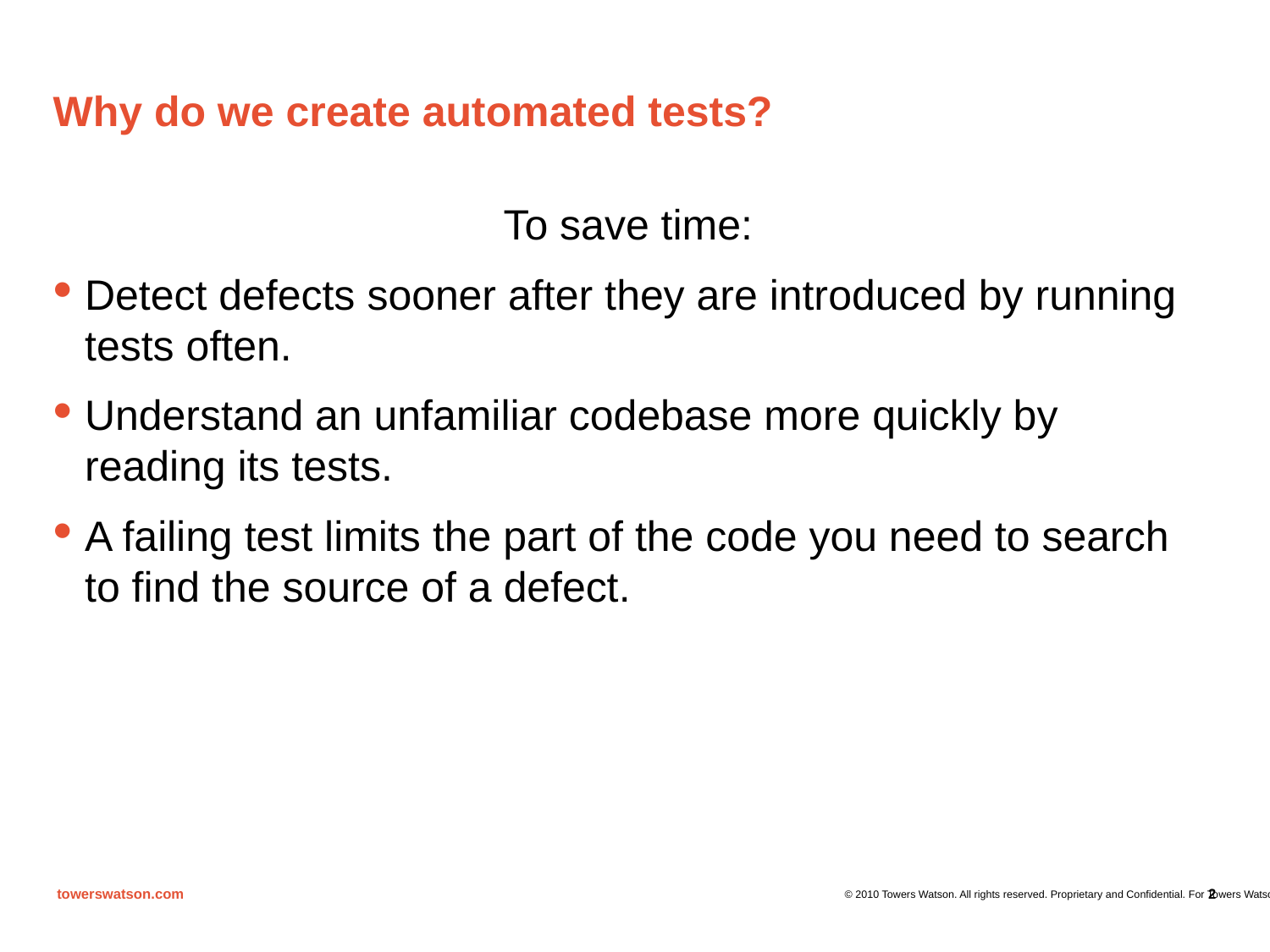

# Why do we create automated tests?
To save time:
Detect defects sooner after they are introduced by running tests often.
Understand an unfamiliar codebase more quickly by reading its tests.
A failing test limits the part of the code you need to search to find the source of a defect.
2